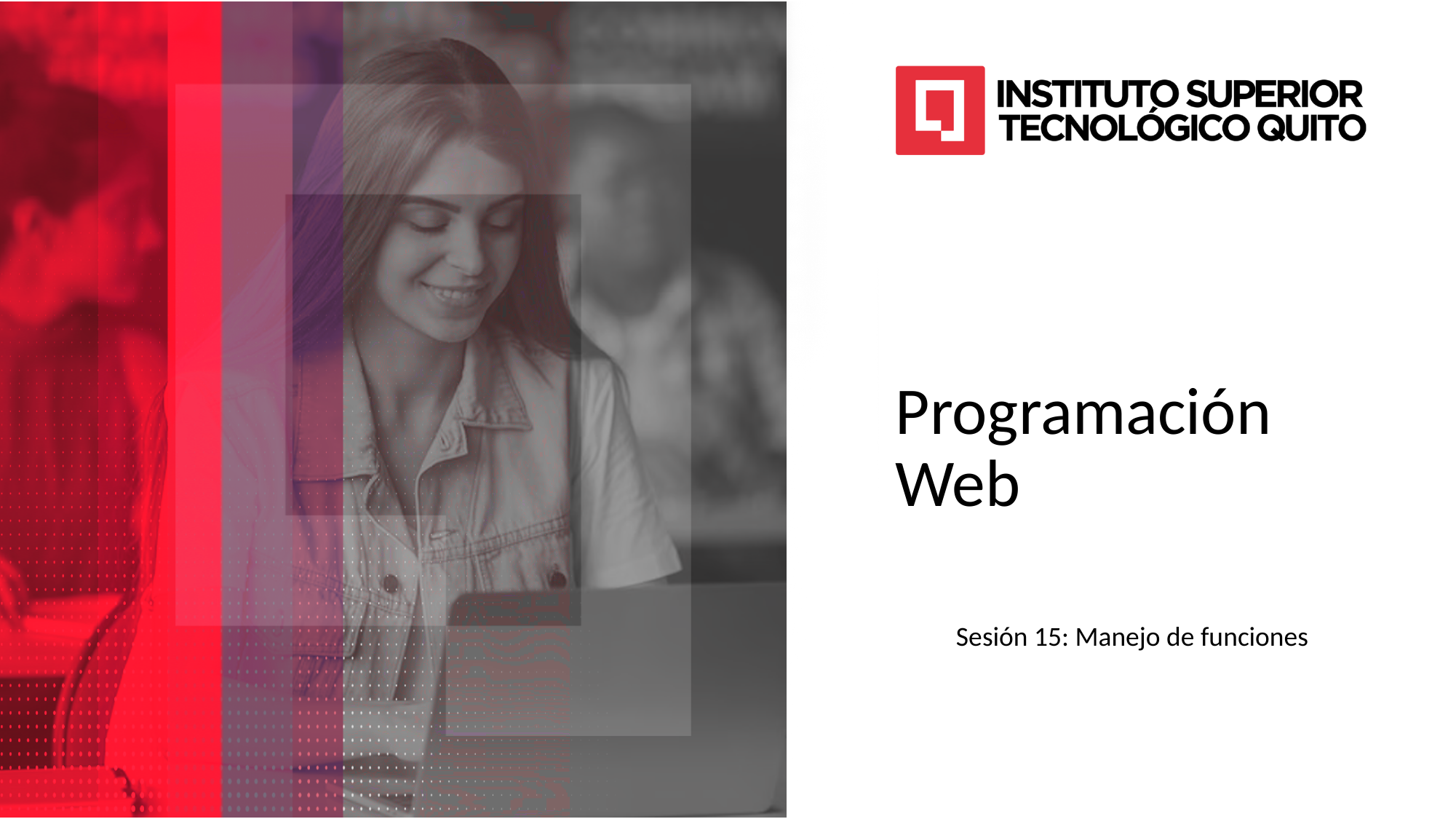

Programación Web
Sesión 15: Manejo de funciones